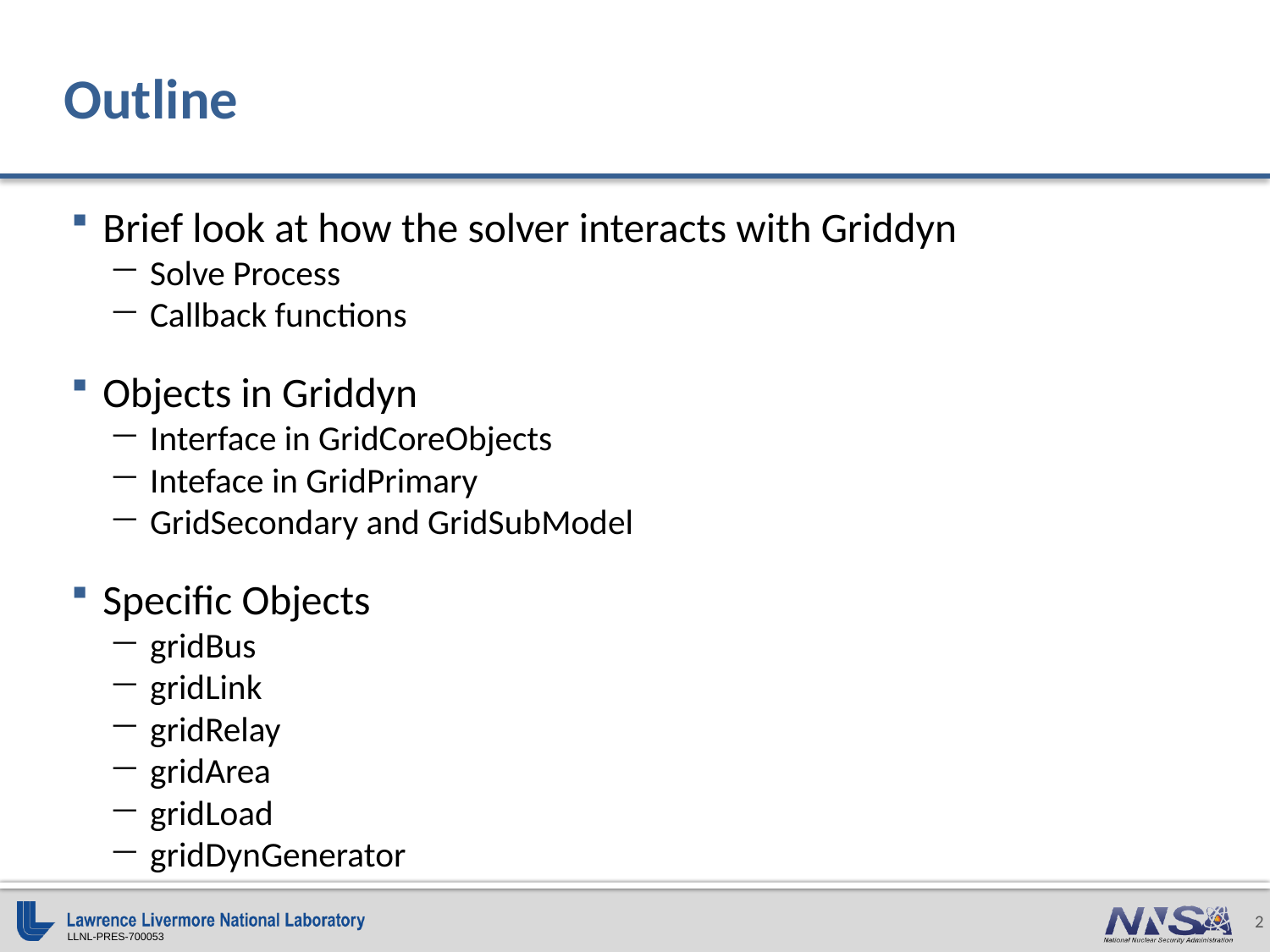

# Outline
Brief look at how the solver interacts with Griddyn
Solve Process
Callback functions
Objects in Griddyn
Interface in GridCoreObjects
Inteface in GridPrimary
GridSecondary and GridSubModel
Specific Objects
gridBus
gridLink
gridRelay
gridArea
gridLoad
gridDynGenerator